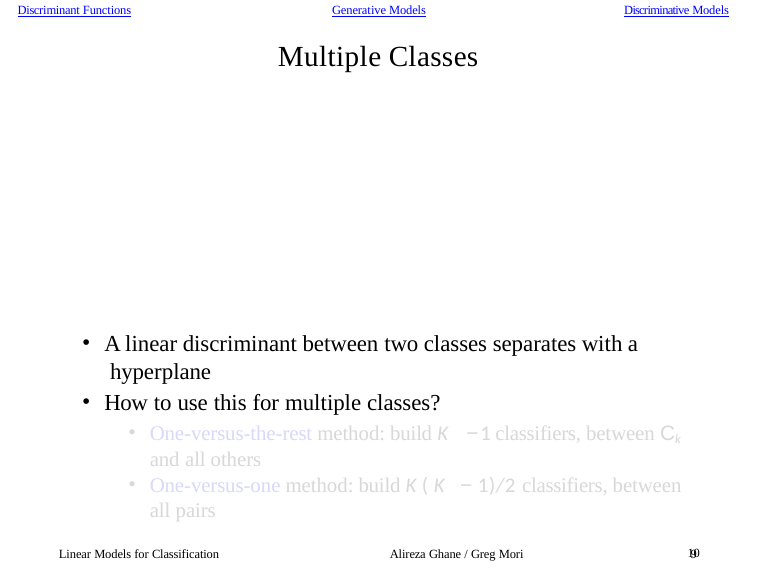

Discriminant Functions
Generative Models
Discriminative Models
Multiple Classes
A linear discriminant between two classes separates with a  hyperplane
How to use this for multiple classes?
One-versus-the-rest method: build K − 1 classifiers, between Ck  and all others
One-versus-one method: build K(K − 1)/2 classifiers, between  all pairs
Linear Models for Classification
Alireza Ghane / Greg Mori
9
10